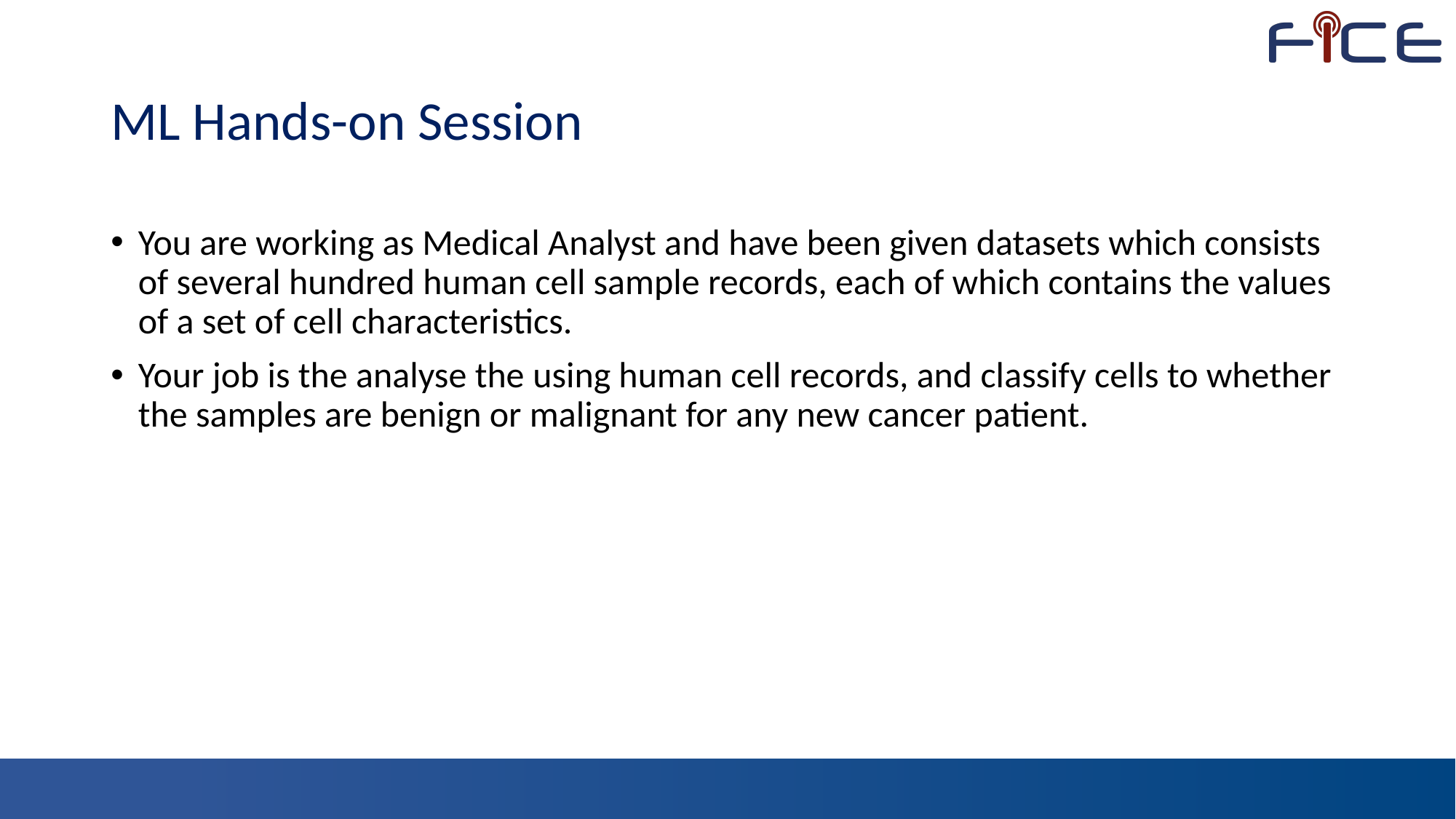

# ML Hands-on Session
You are working as Medical Analyst and have been given datasets which consists of several hundred human cell sample records, each of which contains the values of a set of cell characteristics.
Your job is the analyse the using human cell records, and classify cells to whether the samples are benign or malignant for any new cancer patient.